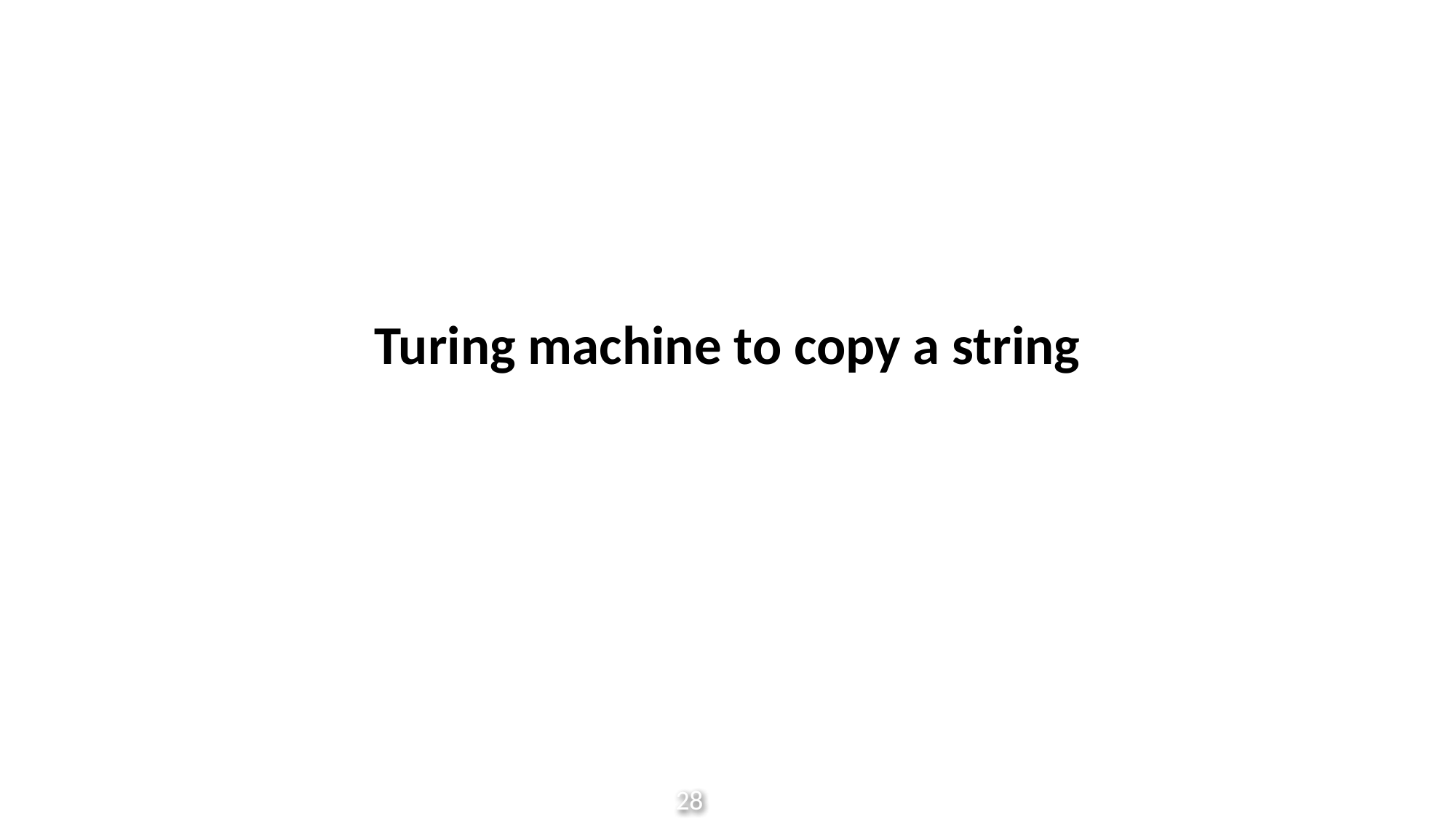

# Turing machine to copy a string